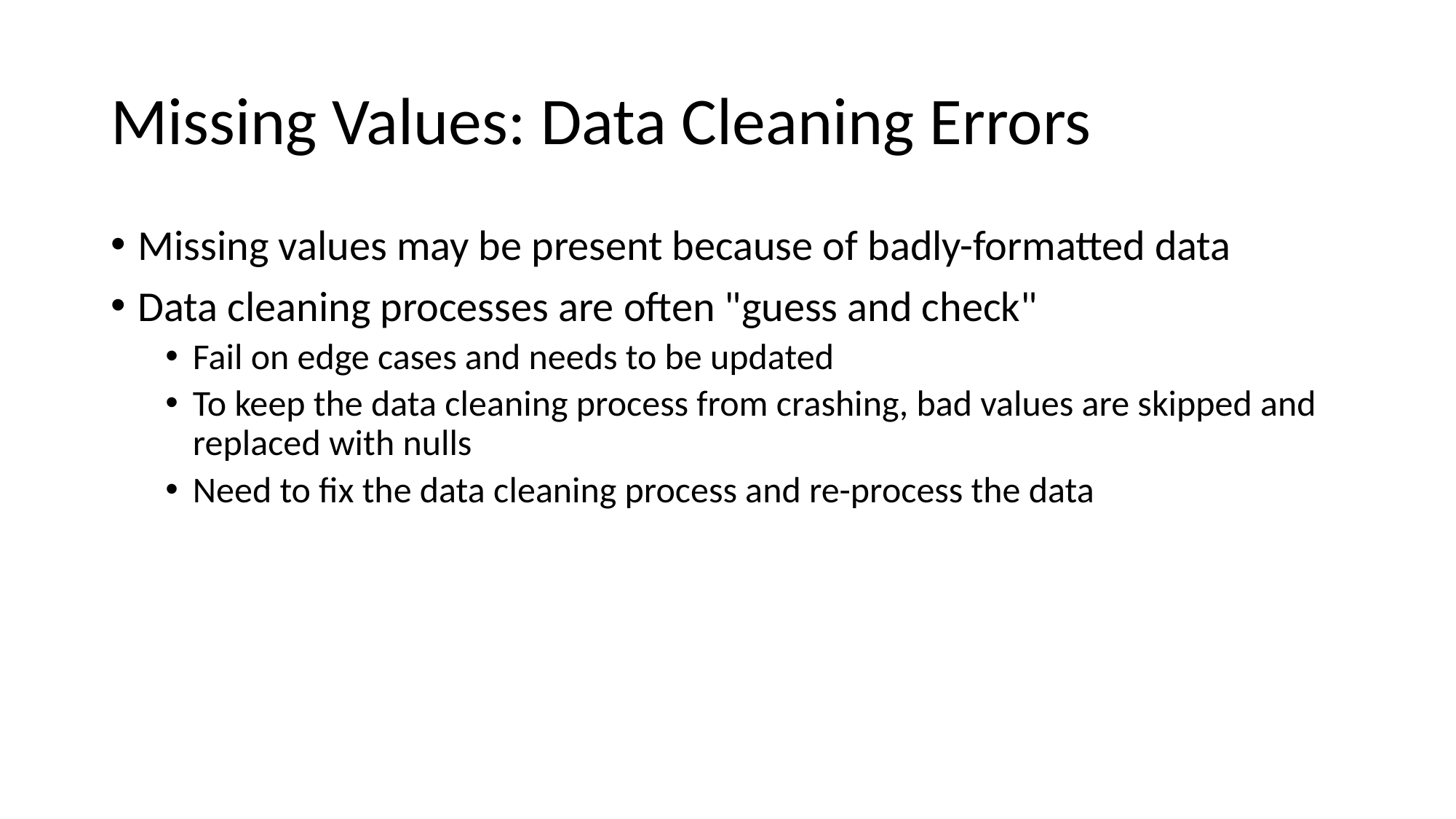

# Missing Values: Data Cleaning Errors
Missing values may be present because of badly-formatted data
Data cleaning processes are often "guess and check"
Fail on edge cases and needs to be updated
To keep the data cleaning process from crashing, bad values are skipped and replaced with nulls
Need to fix the data cleaning process and re-process the data